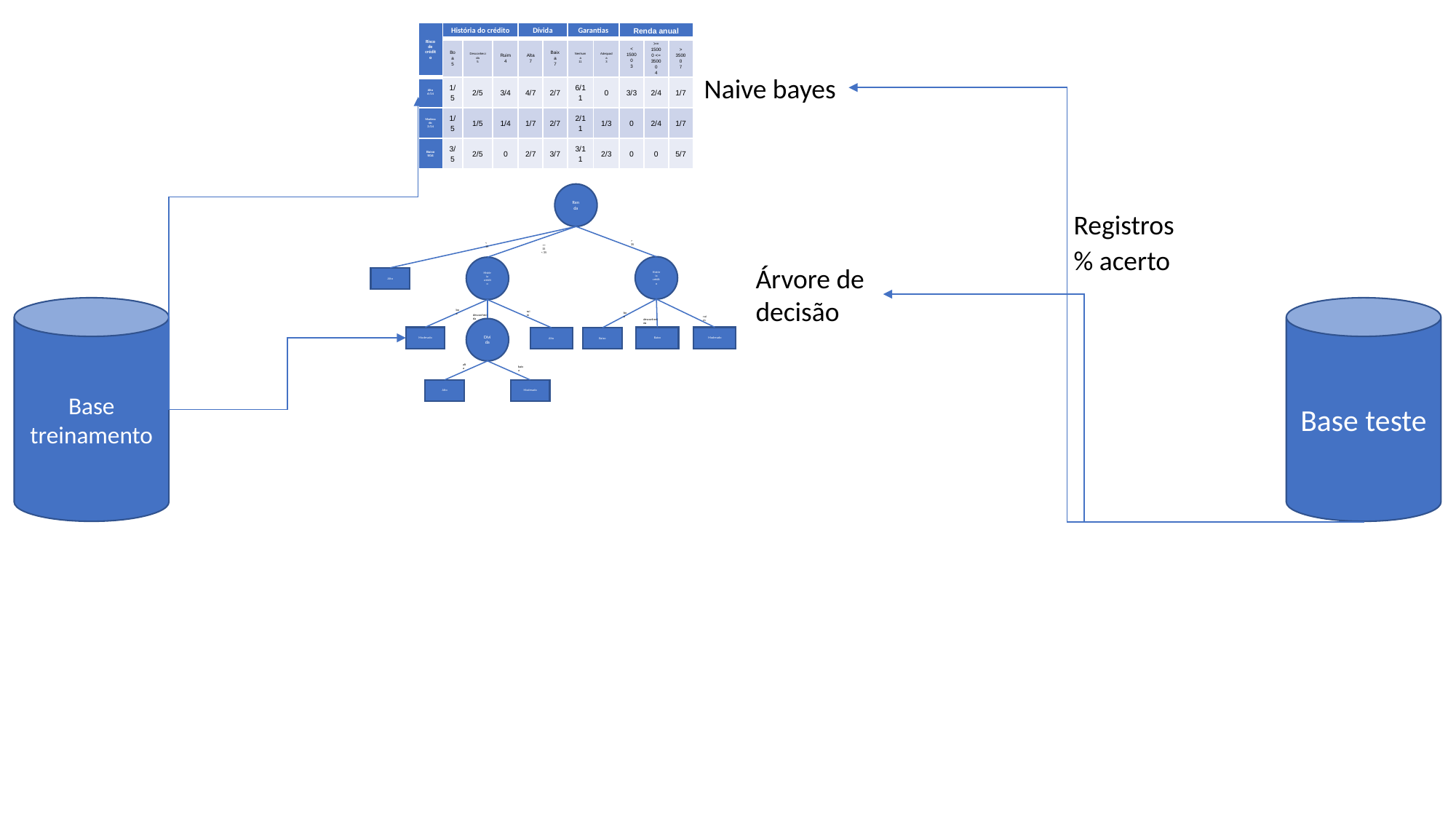

| Risco de crédito | História do crédito |  |  | Dívida |  | Garantias |  | Renda anual |  |  |
| --- | --- | --- | --- | --- | --- | --- | --- | --- | --- | --- |
|  | Boa 5 | Desconhecida 5 | Ruim 4 | Alta 7 | Baixa 7 | Nenhuma 11 | Adequada 3 | < 15000 3 | >= 15000 <= 35000 4 | > 35000 7 |
| Alto 6/14 | 1/5 | 2/5 | 3/4 | 4/7 | 2/7 | 6/11 | 0 | 3/3 | 2/4 | 1/7 |
| Moderado 3/14 | 1/5 | 1/5 | 1/4 | 1/7 | 2/7 | 2/11 | 1/3 | 0 | 2/4 | 1/7 |
| Baixo 5/14 | 3/5 | 2/5 | 0 | 2/7 | 3/7 | 3/11 | 2/3 | 0 | 0 | 5/7 |
Naive bayes
Renda
> 35
< 15
>= 15
< 35
História crédito
História crédito
Alto
boa
ruim
boa
desconhecida
ruim
desconhecida
Dívida
Moderado
Baixo
Moderado
Alto
Baixo
alta
baixa
Alto
Moderado
Árvore de
decisão
Registros
% acerto
Base treinamento
Base teste